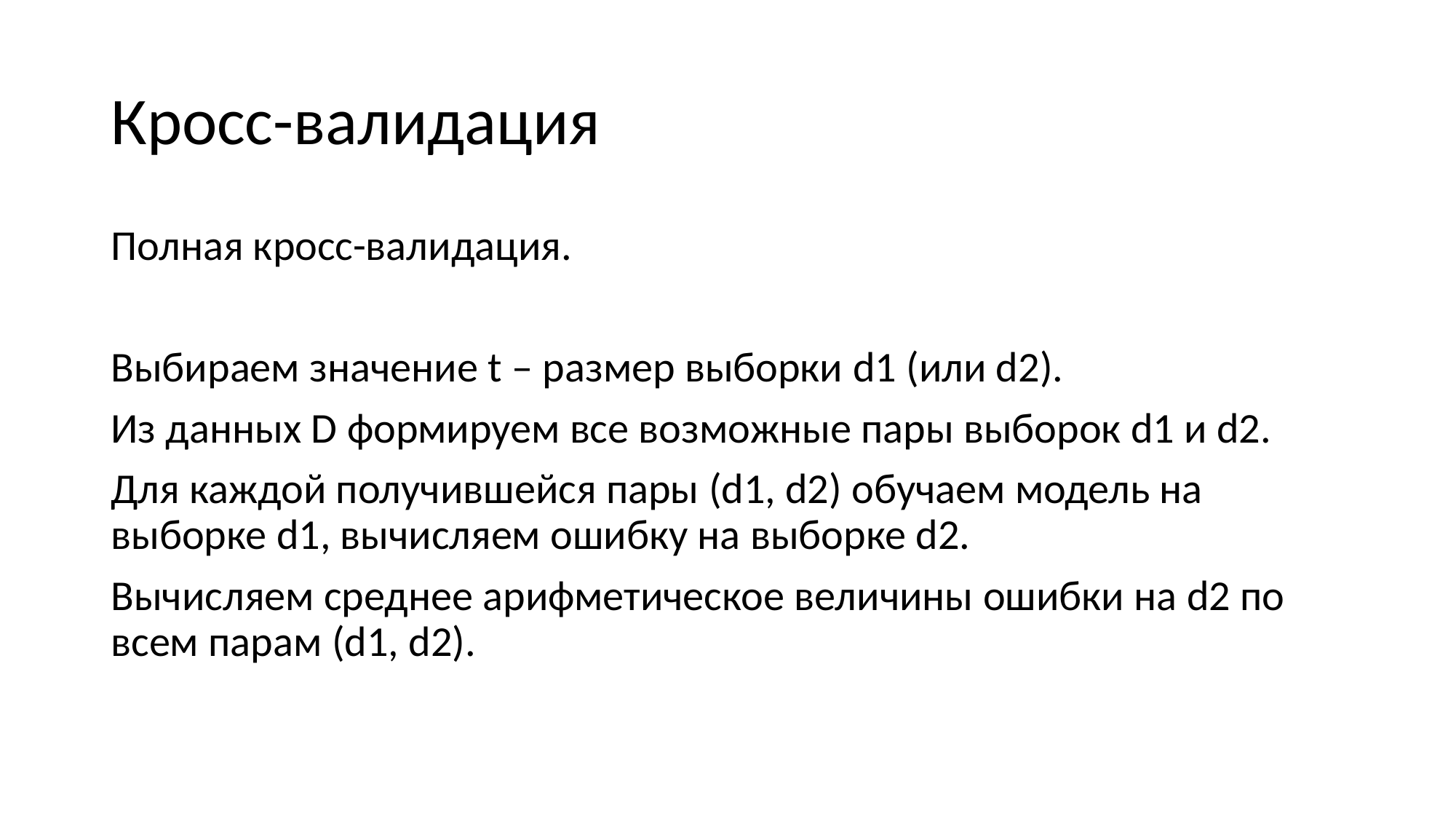

# Кросс-валидация
Полная кросс-валидация.

Выбираем значение t – размер выборки d1 (или d2).
Из данных D формируем все возможные пары выборок d1 и d2.
Для каждой получившейся пары (d1, d2) обучаем модель на выборке d1, вычисляем ошибку на выборке d2.
Вычисляем среднее арифметическое величины ошибки на d2 по всем парам (d1, d2).